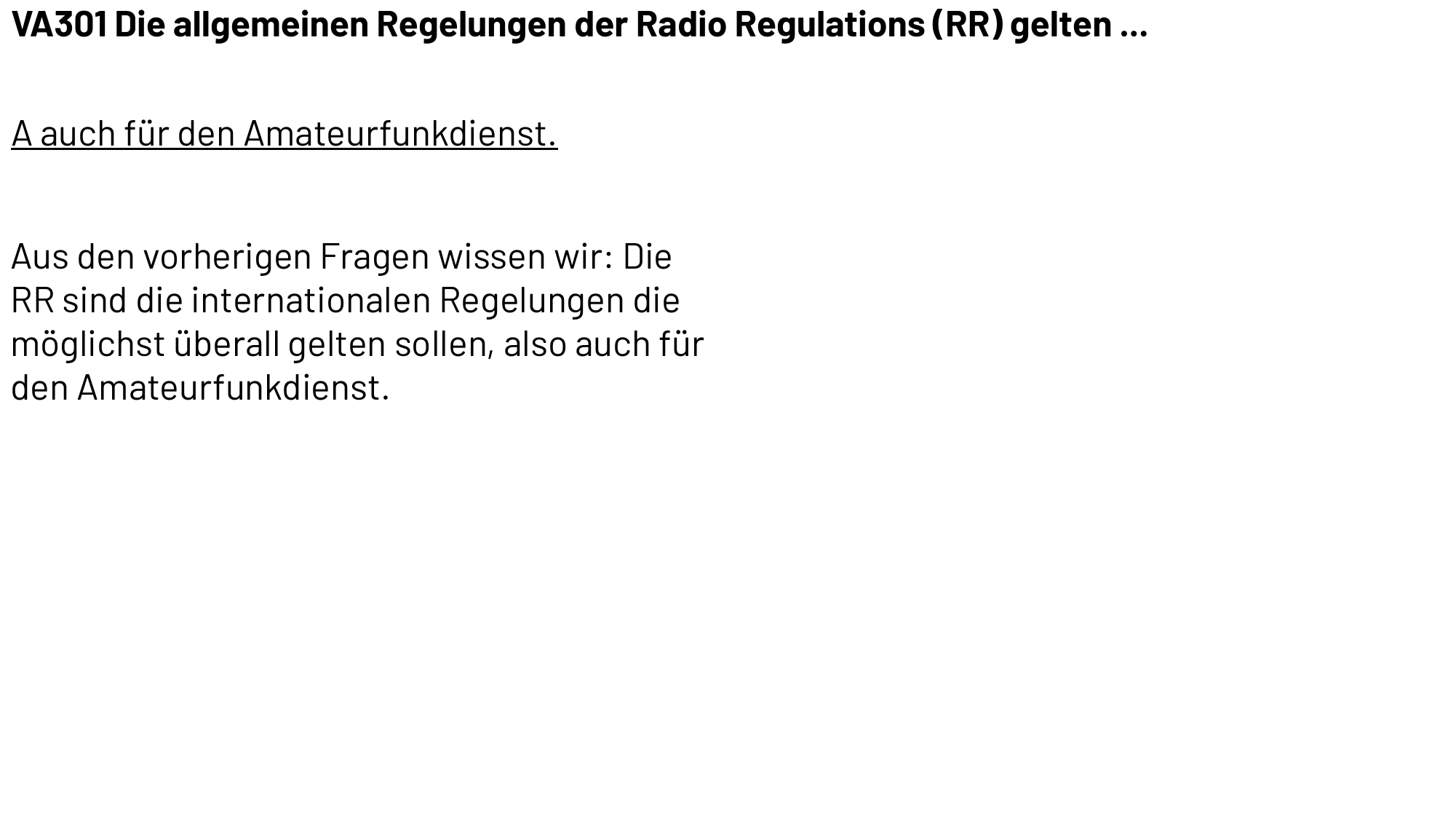

VA301 Die allgemeinen Regelungen der Radio Regulations (RR) gelten ...

A auch für den Amateurfunkdienst.
Aus den vorherigen Fragen wissen wir: Die RR sind die internationalen Regelungen die möglichst überall gelten sollen, also auch für den Amateurfunkdienst.